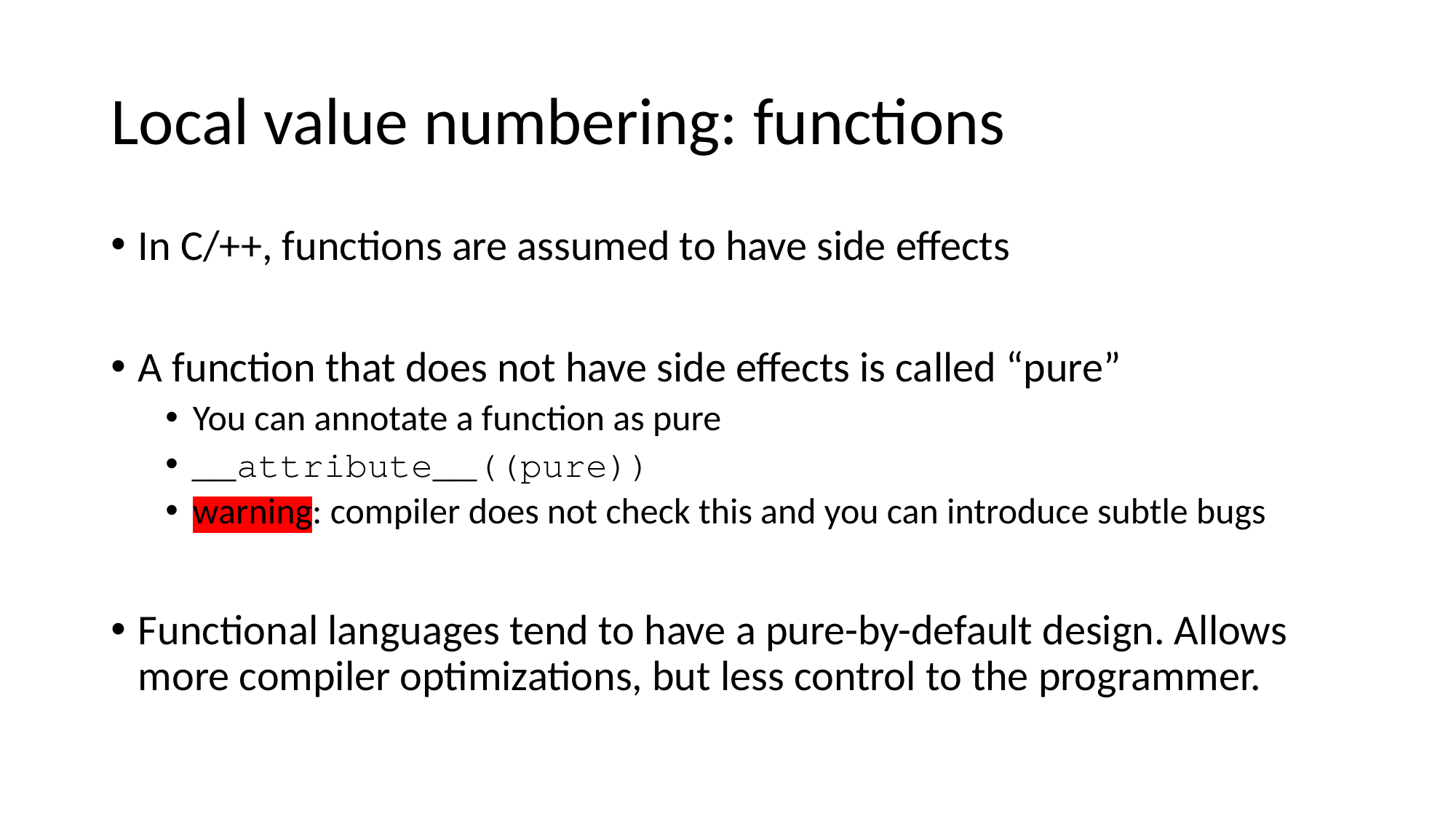

# Local value numbering: functions

In C/++, functions are assumed to have side effects

A function that does not have side effects is called “pure”
You can annotate a function as pure
__attribute__((pure))
warning: compiler does not check this and you can introduce subtle bugs

Functional languages tend to have a pure-by-default design. Allows more compiler optimizations, but less control to the programmer.